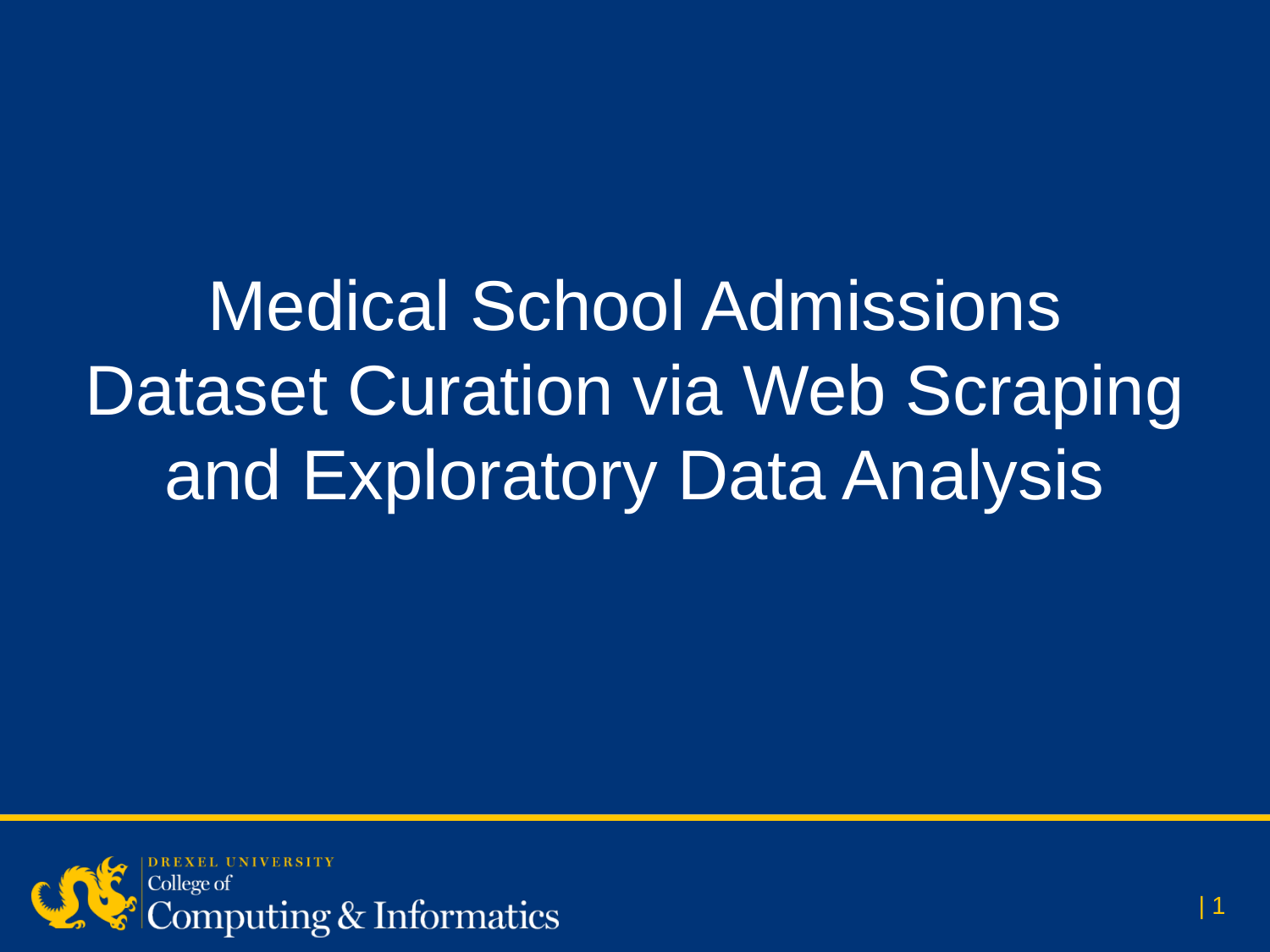

Medical School Admissions Dataset Curation via Web Scraping and Exploratory Data Analysis
| 1